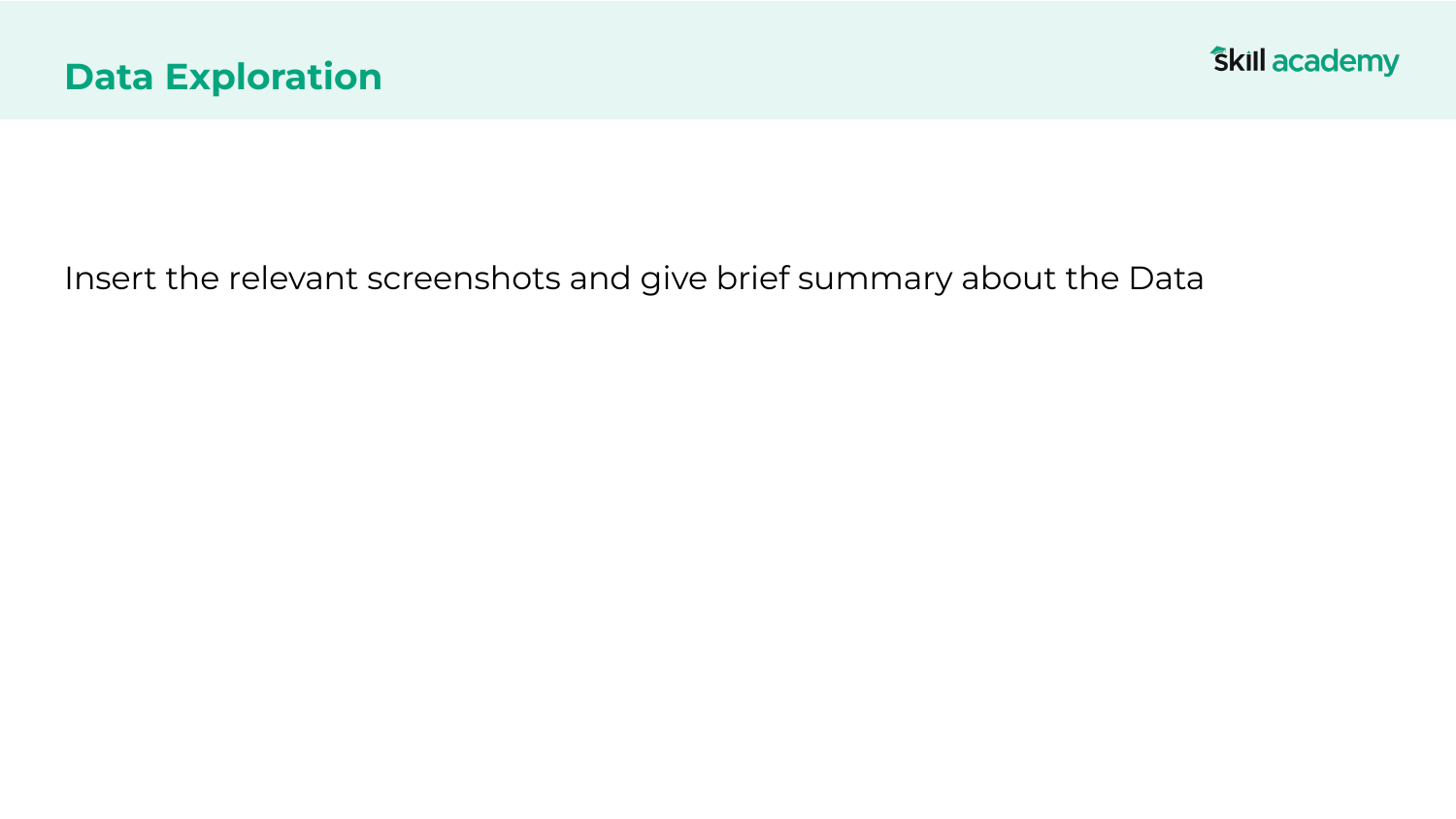

# Data Exploration
Insert the relevant screenshots and give brief summary about the Data